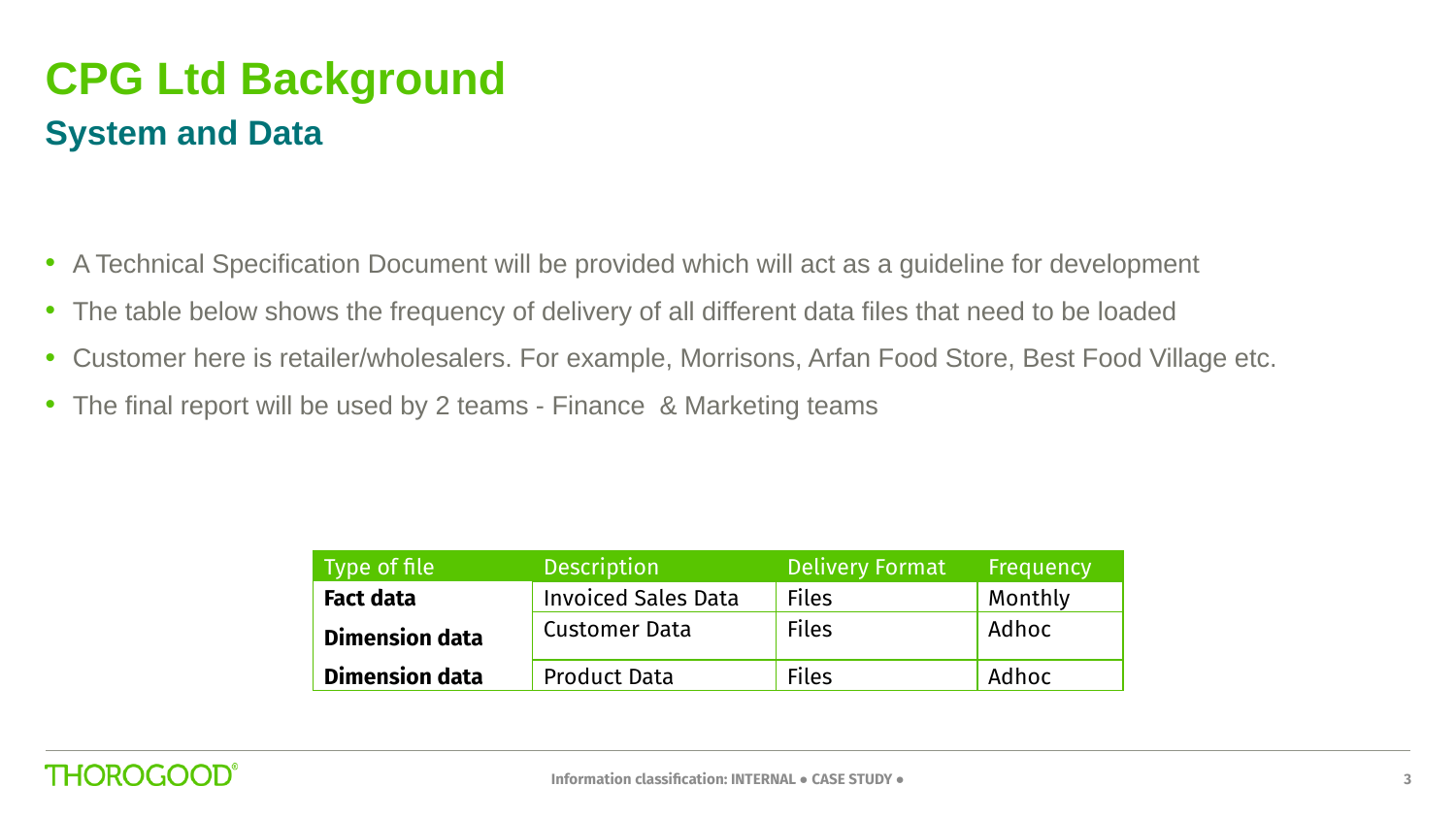

# CPG Ltd Background
System and Data
A Technical Specification Document will be provided which will act as a guideline for development
The table below shows the frequency of delivery of all different data files that need to be loaded
Customer here is retailer/wholesalers. For example, Morrisons, Arfan Food Store, Best Food Village etc.
The final report will be used by 2 teams - Finance  & Marketing teams

| Type of file | Description | Delivery Format | Frequency |
| --- | --- | --- | --- |
| Fact data | Invoiced Sales Data | Files | Monthly |
| Dimension data | Customer Data | Files | Adhoc |
| Dimension data | Product Data | Files | Adhoc |
Information classification: INTERNAL ● CASE STUDY ●
3